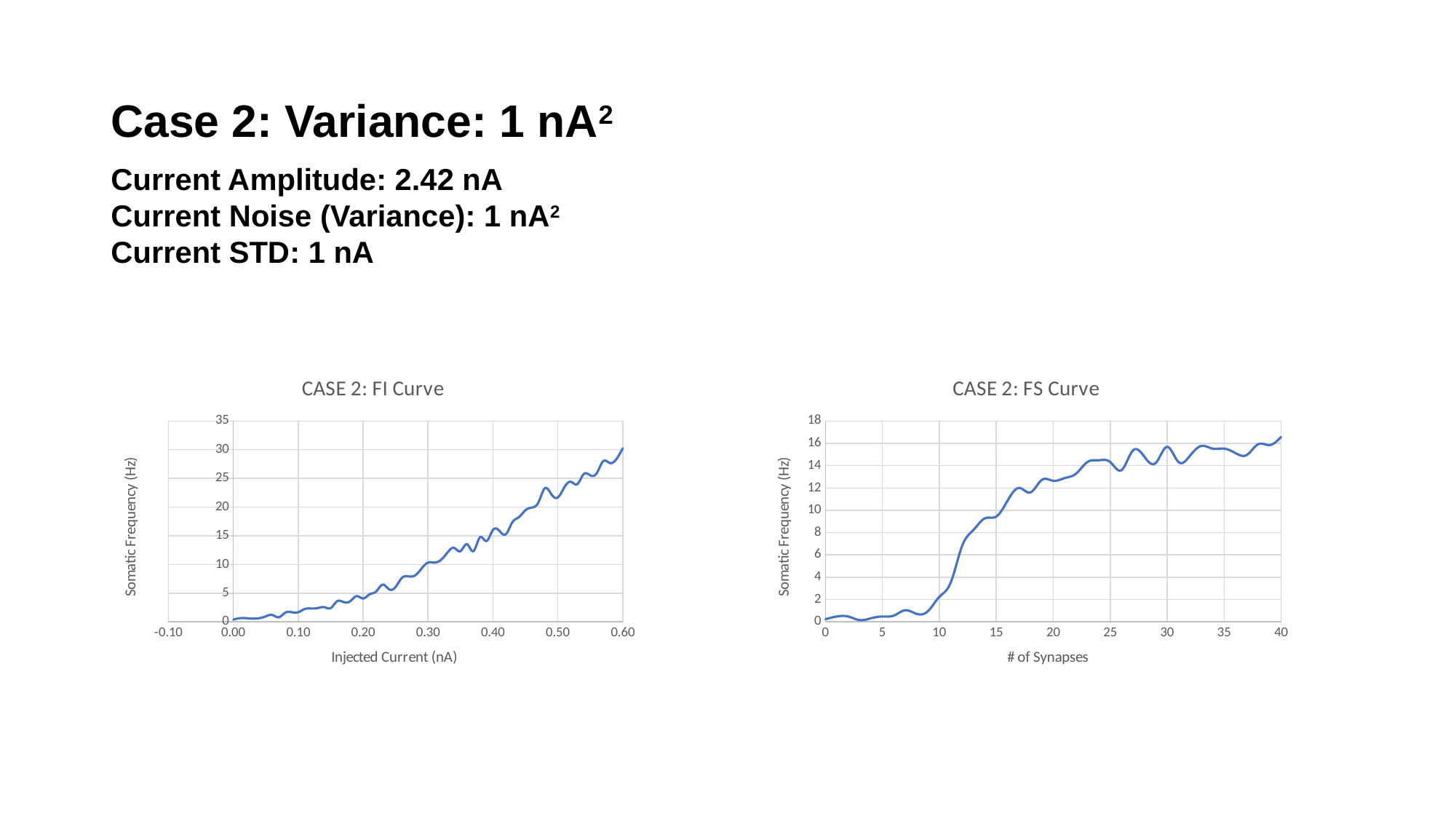

# Case 2: Variance: 1 nA2
Current Amplitude: 2.42 nA
Current Noise (Variance): 1 nA2
Current STD: 1 nA

### Chart: CASE 2: FI Curve

| Category |  |
|---|---|

### Chart: CASE 2: FS Curve

| Category |  |
|---|---|